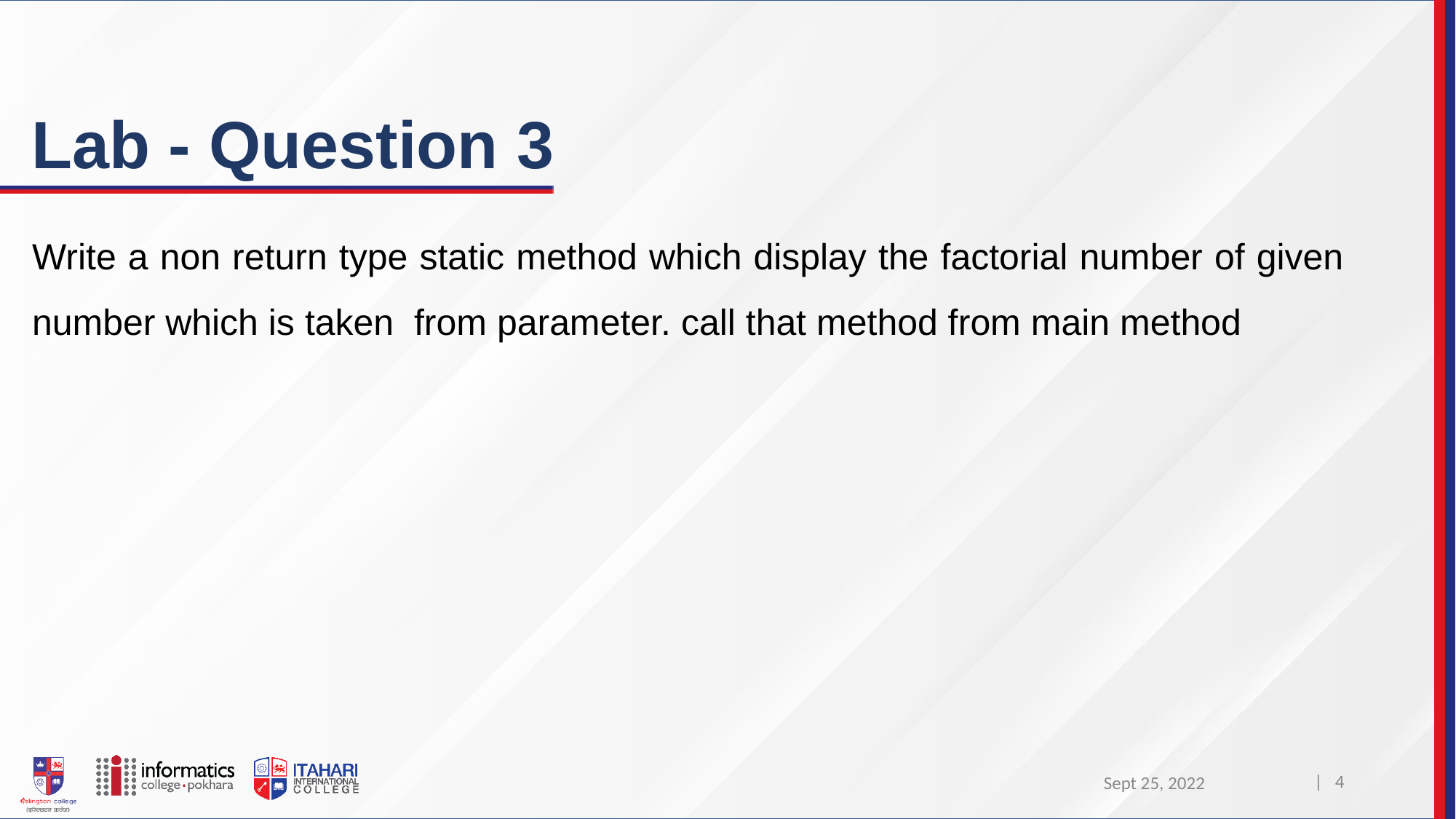

# Lab - Question 3
Write a non return type static method which display the factorial number of given number which is taken  from parameter. call that method from main method
|   4
Sept 25, 2022